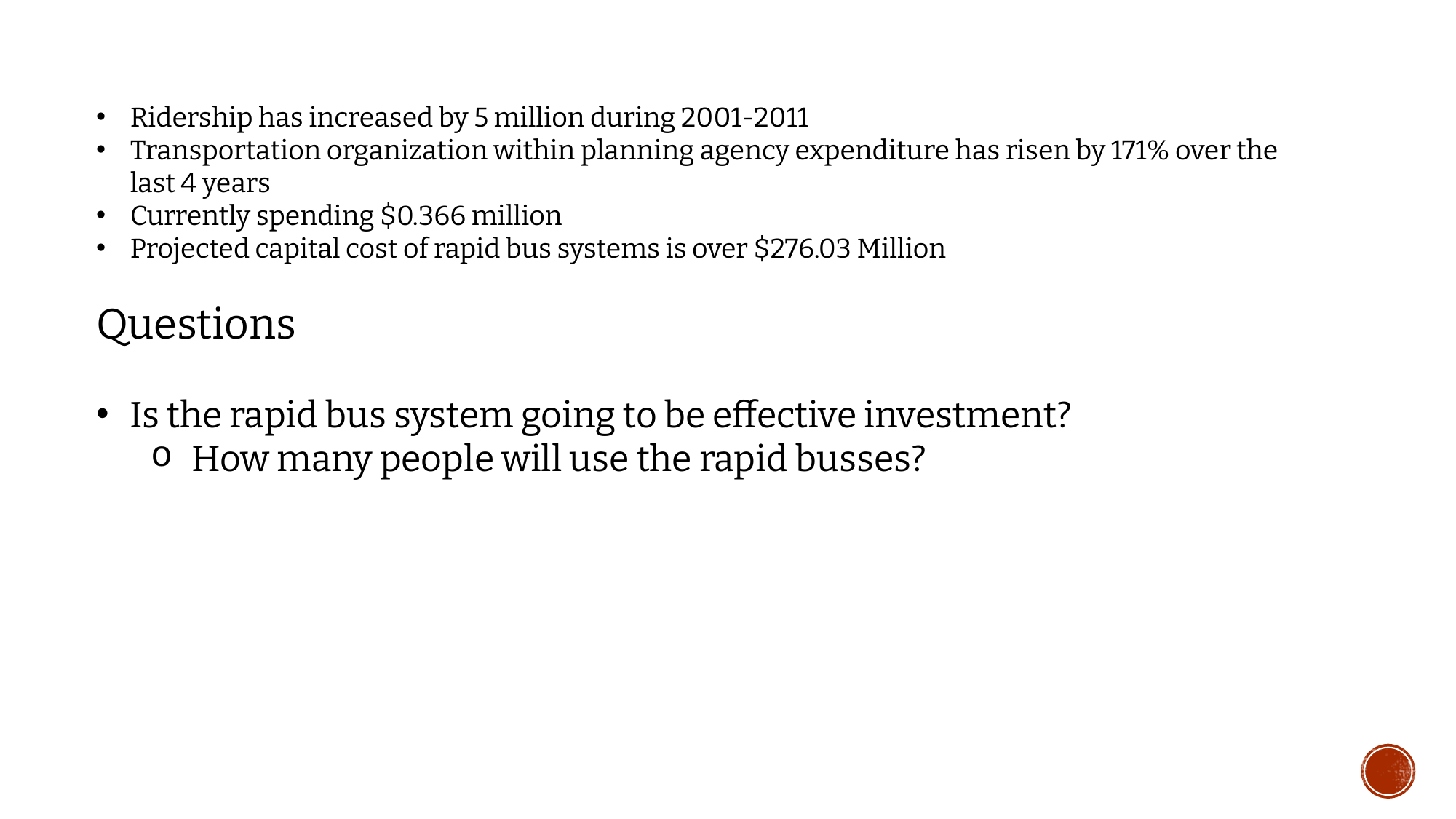

Ridership has increased by 5 million during 2001-2011
Transportation organization within planning agency expenditure has risen by 171% over the last 4 years
Currently spending $0.366 million
Projected capital cost of rapid bus systems is over $276.03‬ Million

Questions

Is the rapid bus system going to be effective investment?
How many people will use the rapid busses?